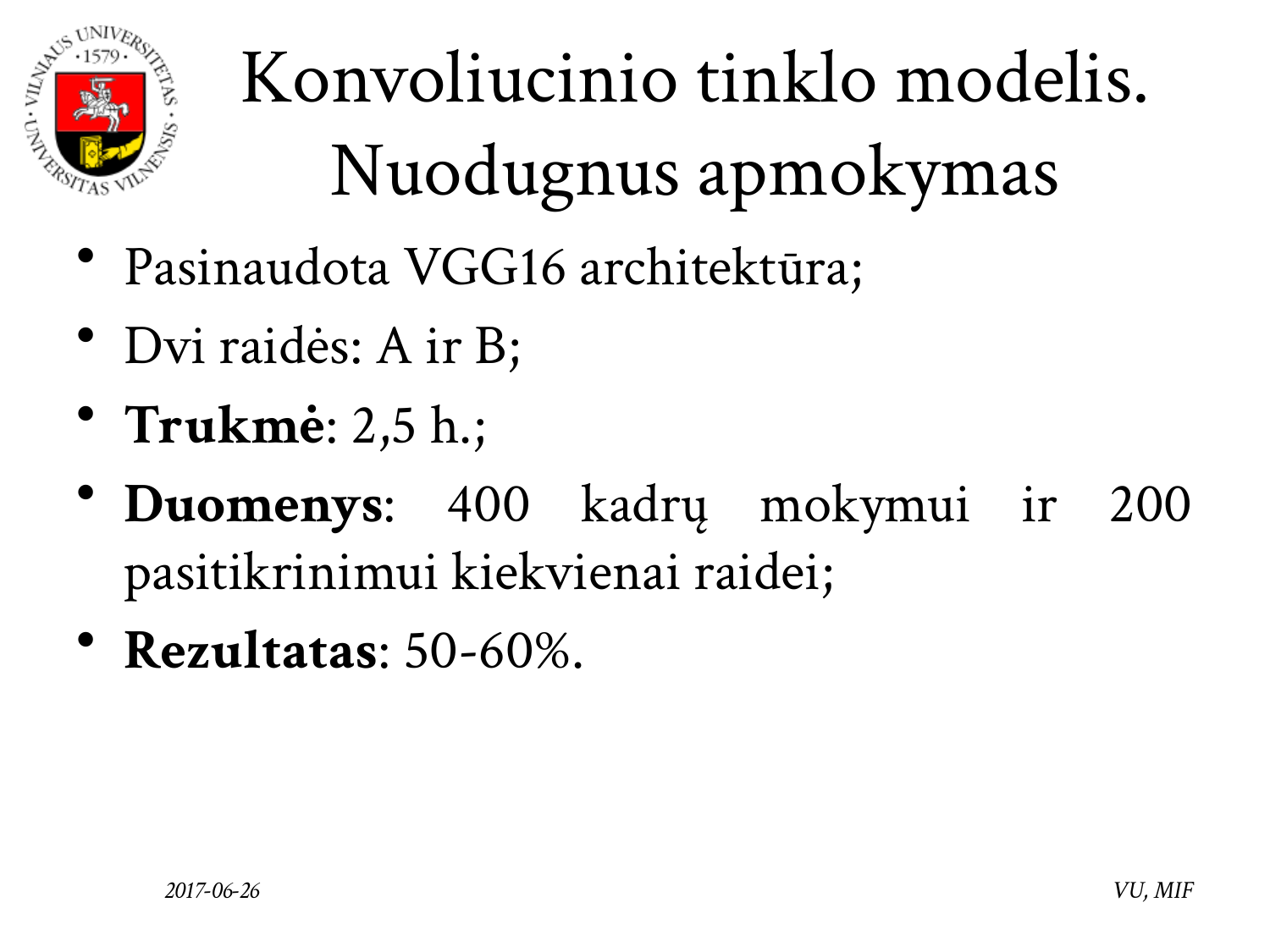

# Konvoliucinio tinklo modelis. Nuodugnus apmokymas
Pasinaudota VGG16 architektūra;
Dvi raidės: A ir B;
Trukmė: 2,5 h.;
Duomenys: 400 kadrų mokymui ir 200 pasitikrinimui kiekvienai raidei;
Rezultatas: 50-60%.
2017-06-26
VU, MIF